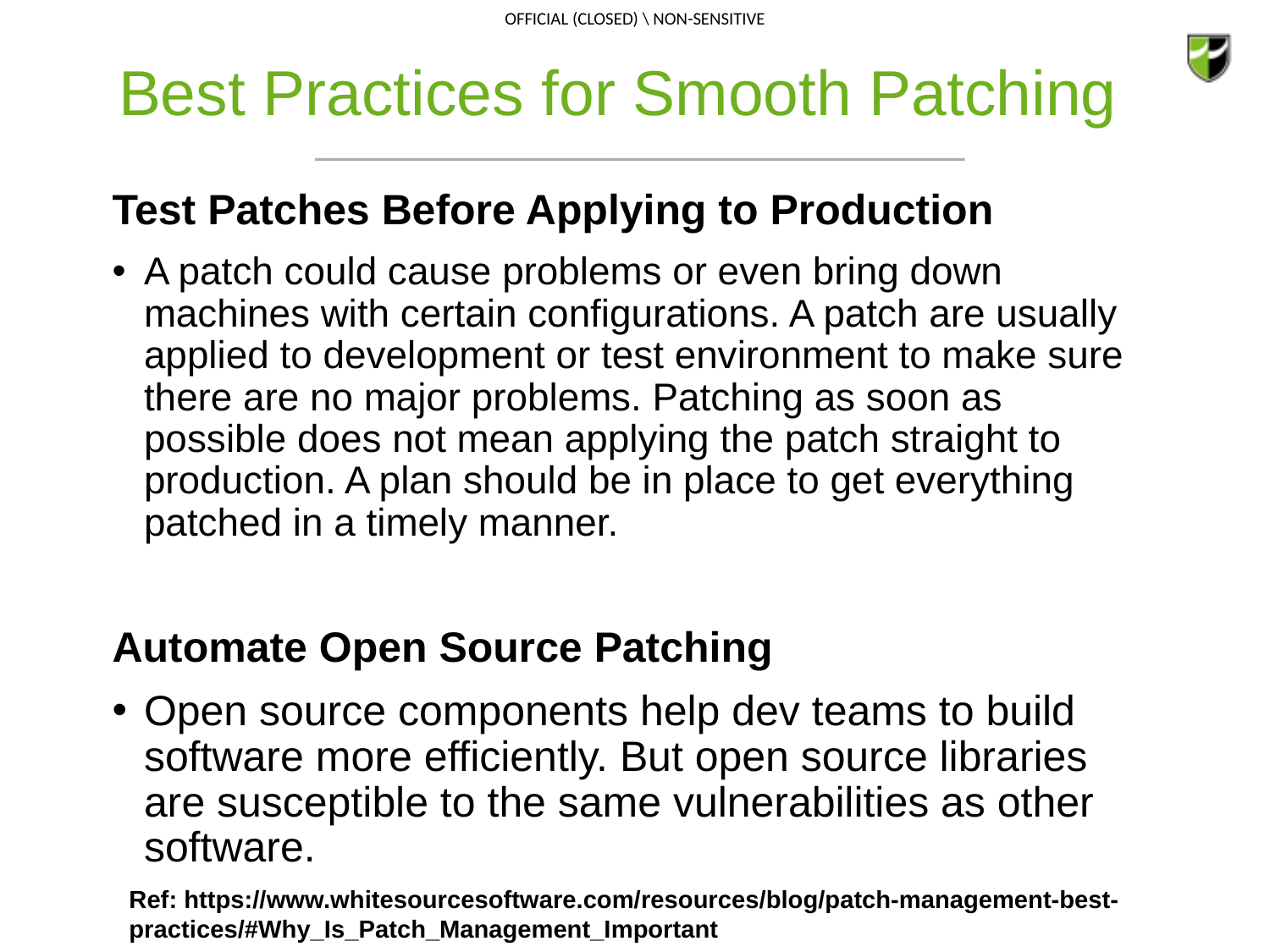

# Best Practices for Smooth Patching
Test Patches Before Applying to Production
A patch could cause problems or even bring down machines with certain configurations. A patch are usually applied to development or test environment to make sure there are no major problems. Patching as soon as possible does not mean applying the patch straight to production. A plan should be in place to get everything patched in a timely manner.

Automate Open Source Patching
Open source components help dev teams to build software more efficiently. But open source libraries are susceptible to the same vulnerabilities as other software.
Ref: https://www.whitesourcesoftware.com/resources/blog/patch-management-best-practices/#Why_Is_Patch_Management_Important